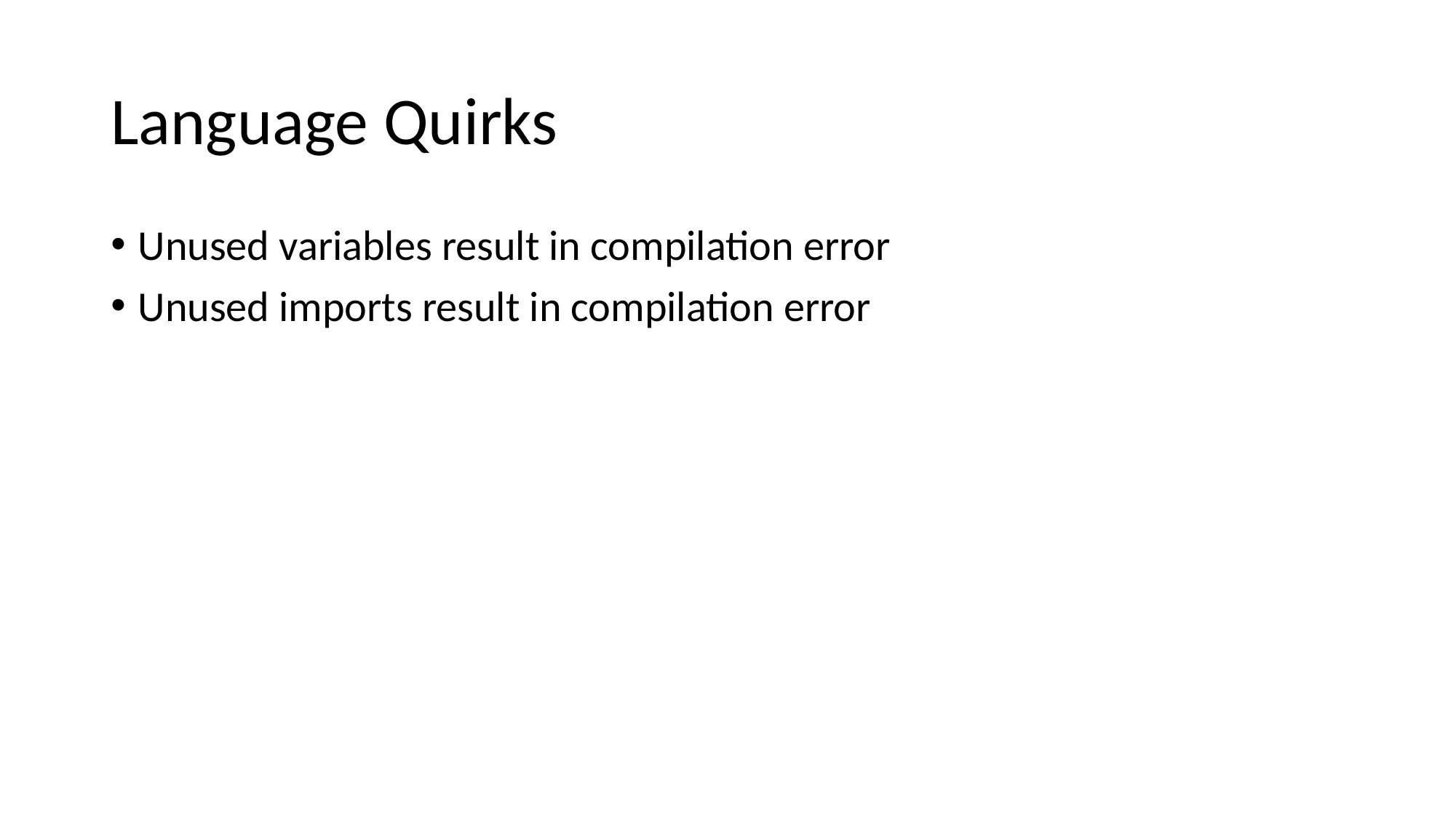

# Language Quirks
Unused variables result in compilation error
Unused imports result in compilation error